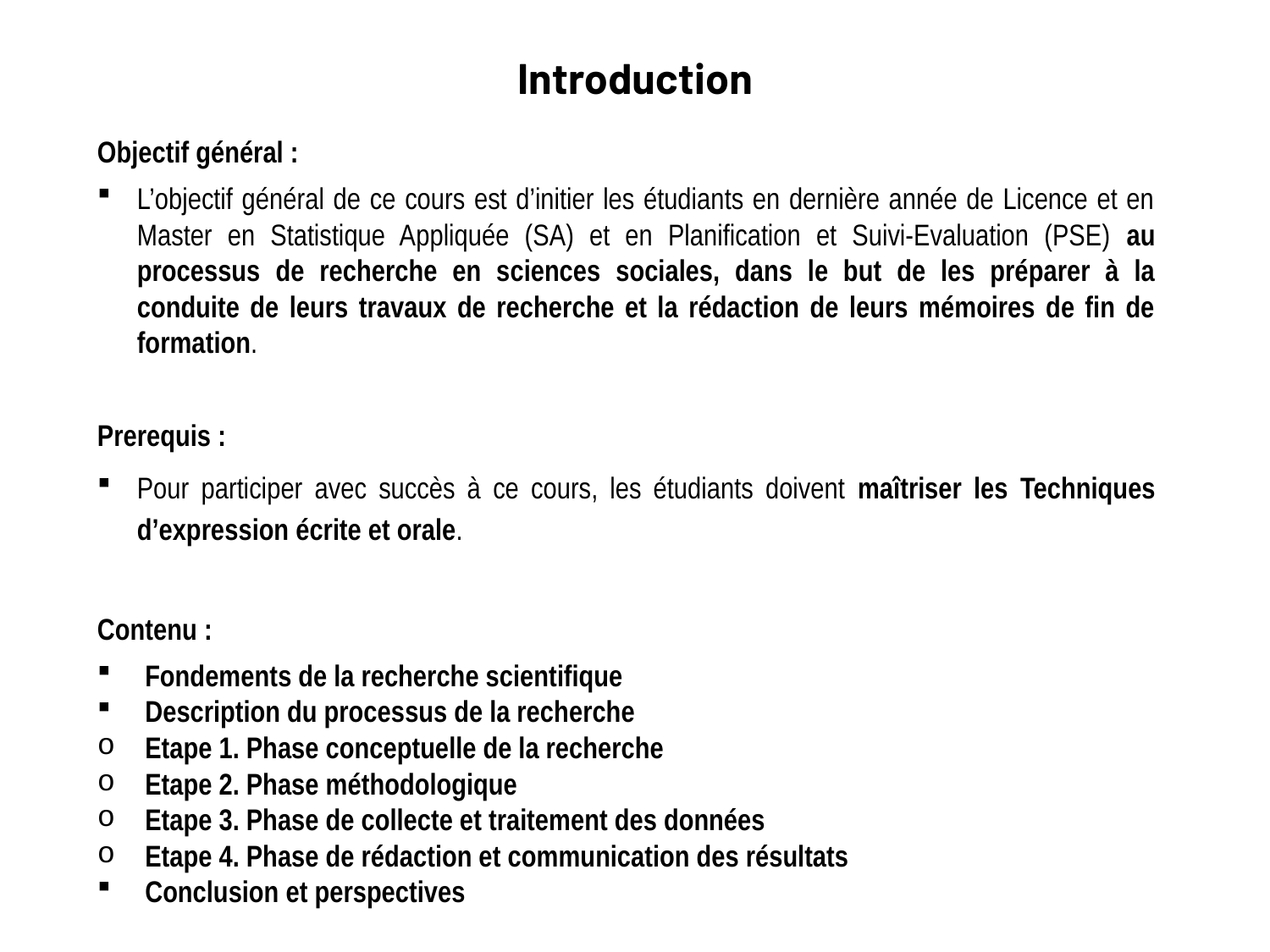

# Introduction
Objectif général :
L’objectif général de ce cours est d’initier les étudiants en dernière année de Licence et en Master en Statistique Appliquée (SA) et en Planification et Suivi-Evaluation (PSE) au processus de recherche en sciences sociales, dans le but de les préparer à la conduite de leurs travaux de recherche et la rédaction de leurs mémoires de fin de formation.

Prerequis :
Pour participer avec succès à ce cours, les étudiants doivent maîtriser les Techniques d’expression écrite et orale.

Contenu :
Fondements de la recherche scientifique
Description du processus de la recherche
Etape 1. Phase conceptuelle de la recherche
Etape 2. Phase méthodologique
Etape 3. Phase de collecte et traitement des données
Etape 4. Phase de rédaction et communication des résultats
Conclusion et perspectives